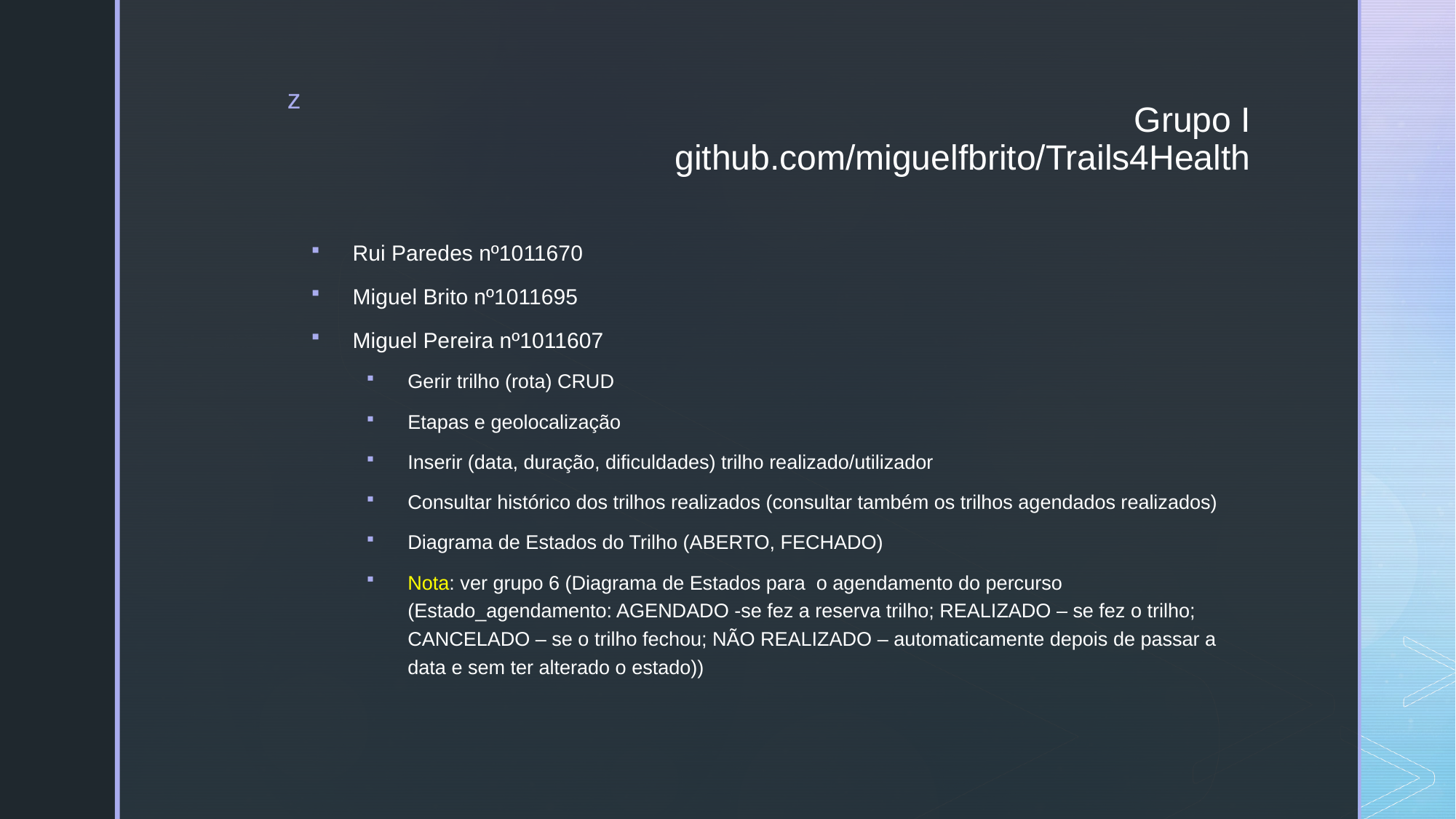

# Grupo I github.com/miguelfbrito/Trails4Health
Rui Paredes nº1011670
Miguel Brito nº1011695
Miguel Pereira nº1011607
Gerir trilho (rota) CRUD
Etapas e geolocalização
Inserir (data, duração, dificuldades) trilho realizado/utilizador
Consultar histórico dos trilhos realizados (consultar também os trilhos agendados realizados)
Diagrama de Estados do Trilho (ABERTO, FECHADO)
Nota: ver grupo 6 (Diagrama de Estados para  o agendamento do percurso (Estado_agendamento: AGENDADO -se fez a reserva trilho; REALIZADO – se fez o trilho; CANCELADO – se o trilho fechou; NÃO REALIZADO – automaticamente depois de passar a data e sem ter alterado o estado))